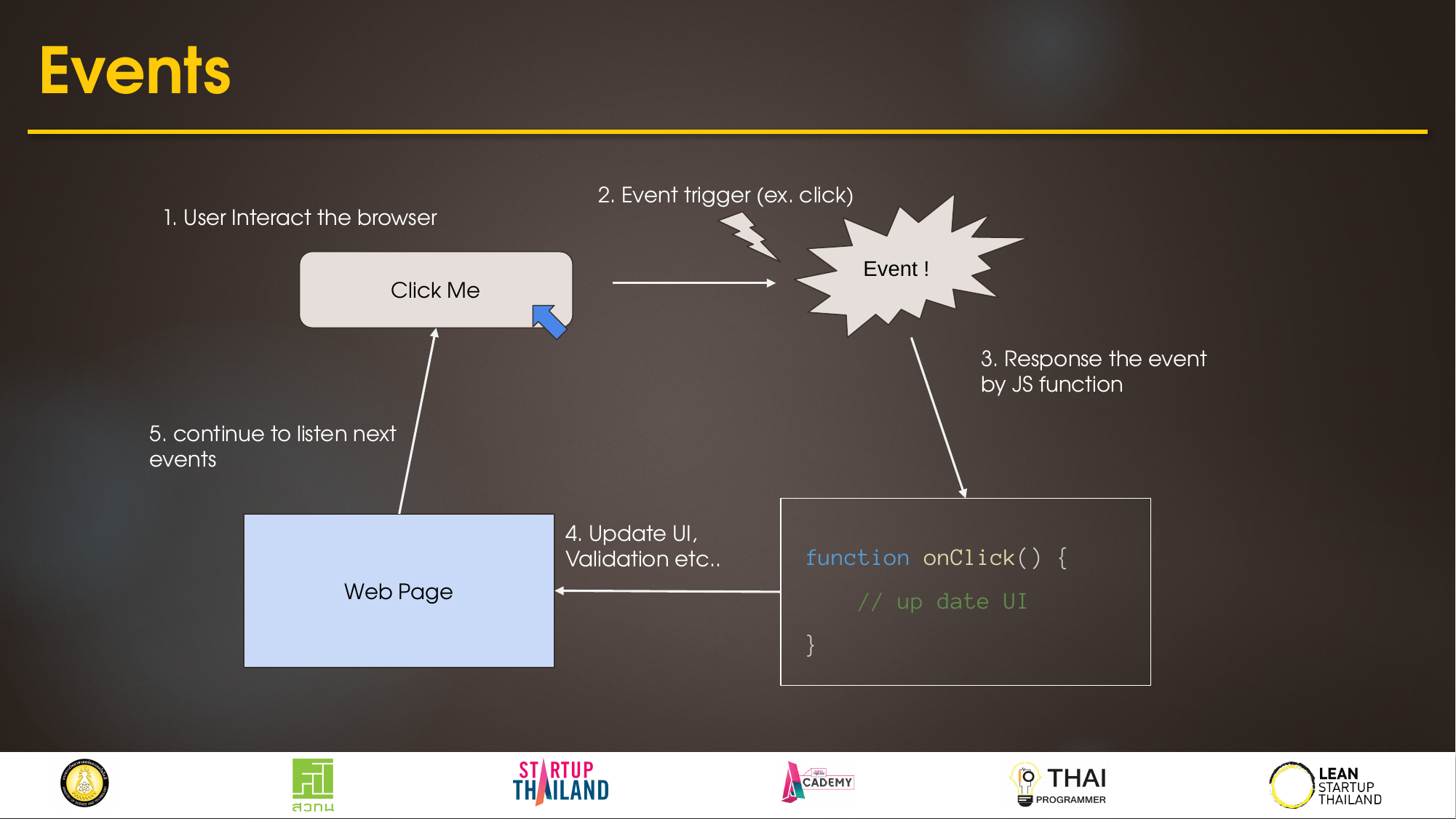

# Events
2. Event trigger (ex. click)
1. User Interact the browser
Event !

Click Me

3. Response the event by JS function
5. continue to listen next events
 function onClick() {
     // up date UI
 }
4. Update UI, Validation etc..
Web Page